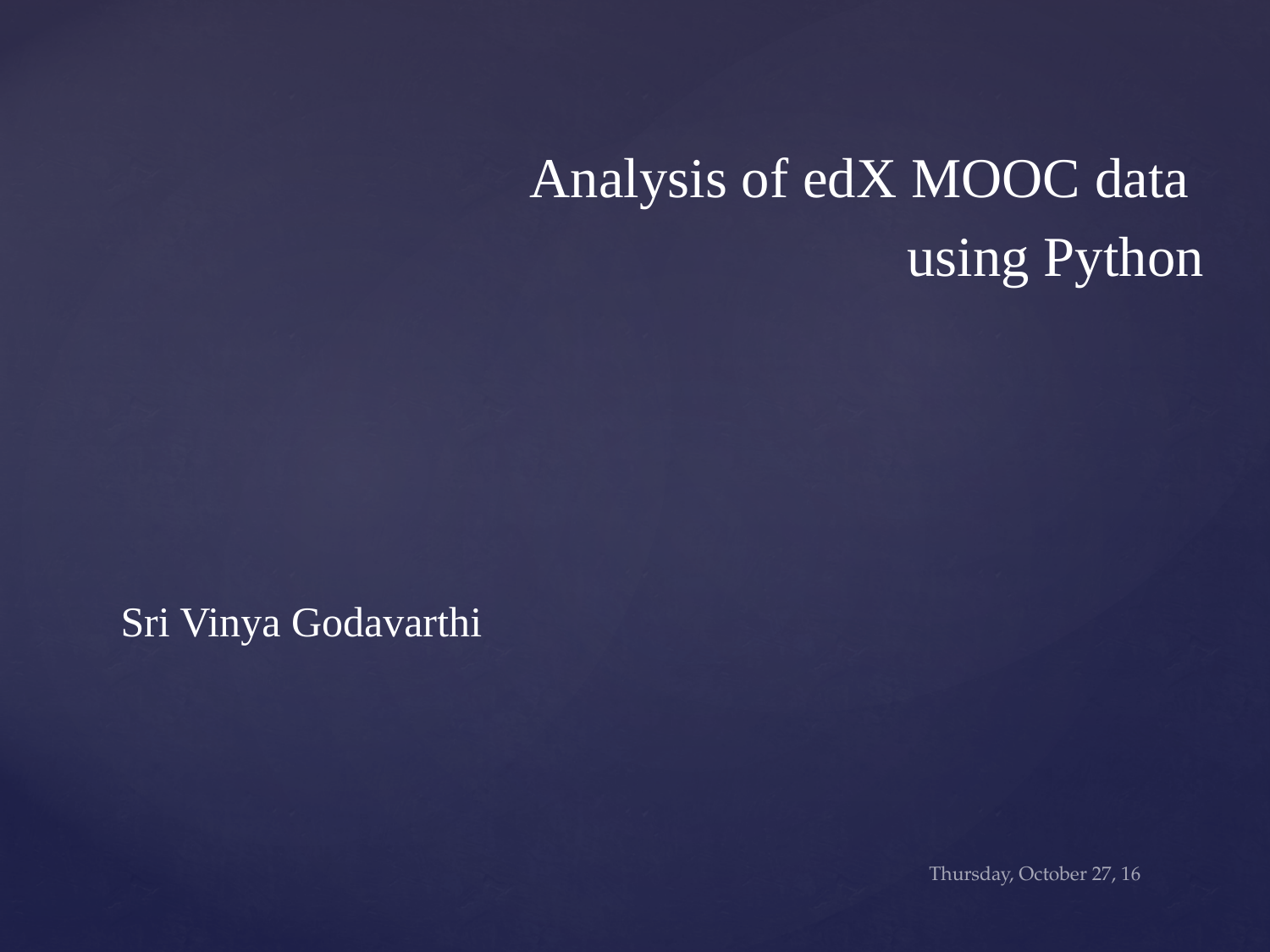

Analysis of edX MOOC data
using Python

# Sri Vinya Godavarthi
Thursday, October 27, 16